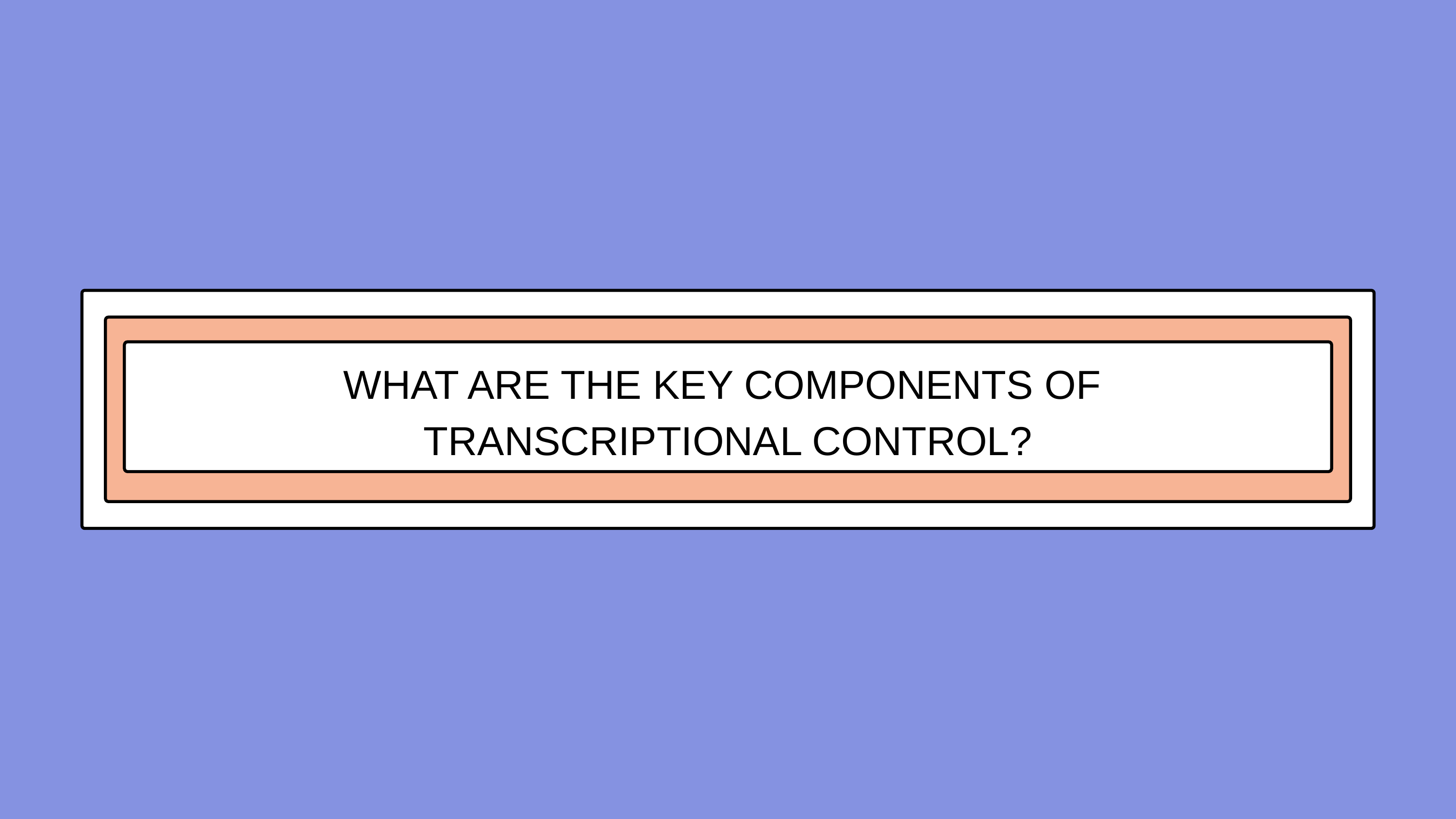

WHAT ARE THE KEY COMPONENTS OF
TRANSCRIPTIONAL CONTROL?